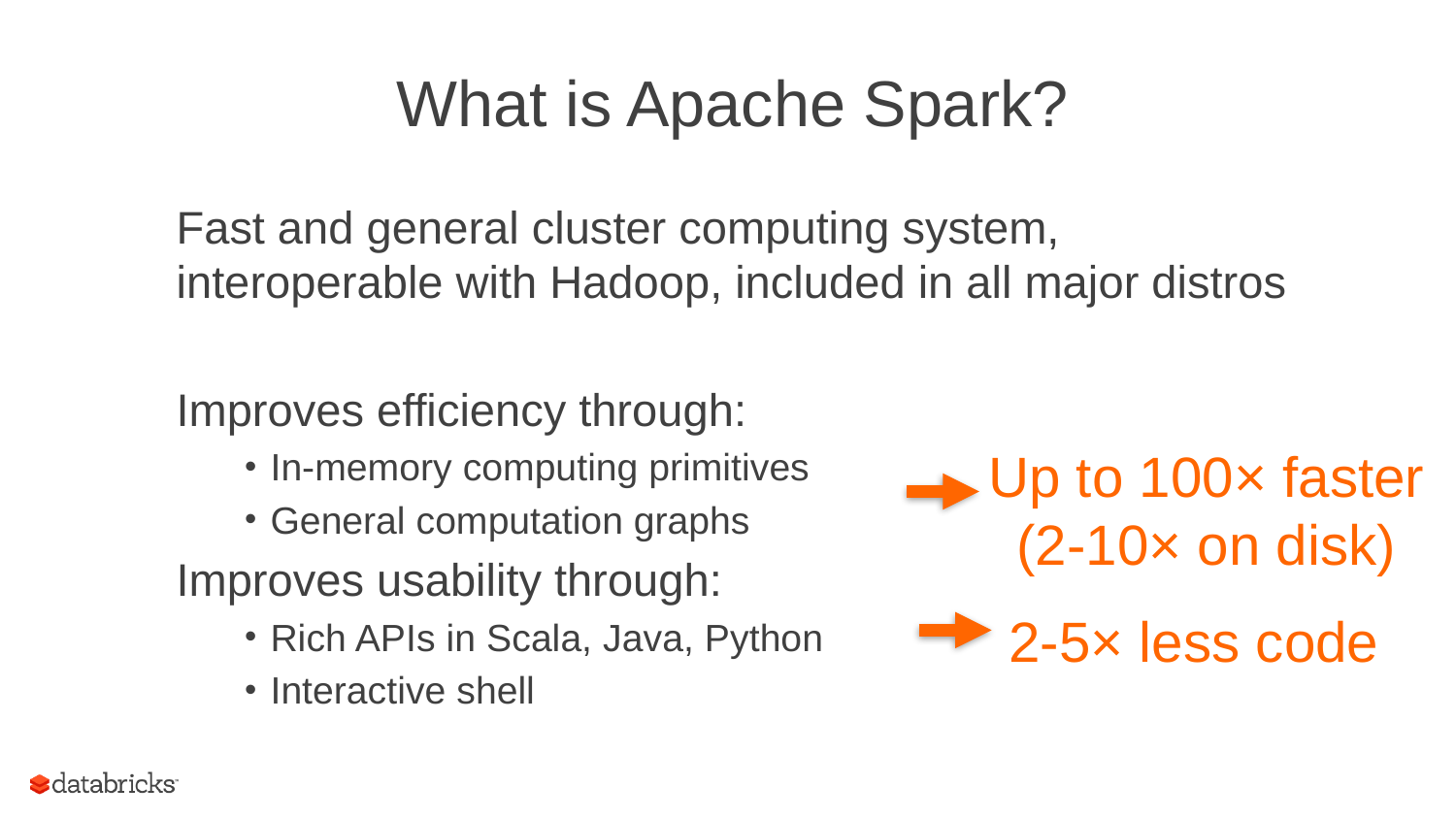

# What is Apache Spark?
Fast and general cluster computing system, interoperable with Hadoop, included in all major distros

Improves efficiency through:
In-memory computing primitives
General computation graphs
Improves usability through:
Rich APIs in Scala, Java, Python
Interactive shell
Up to 100× faster
(2-10× on disk)
2-5× less code